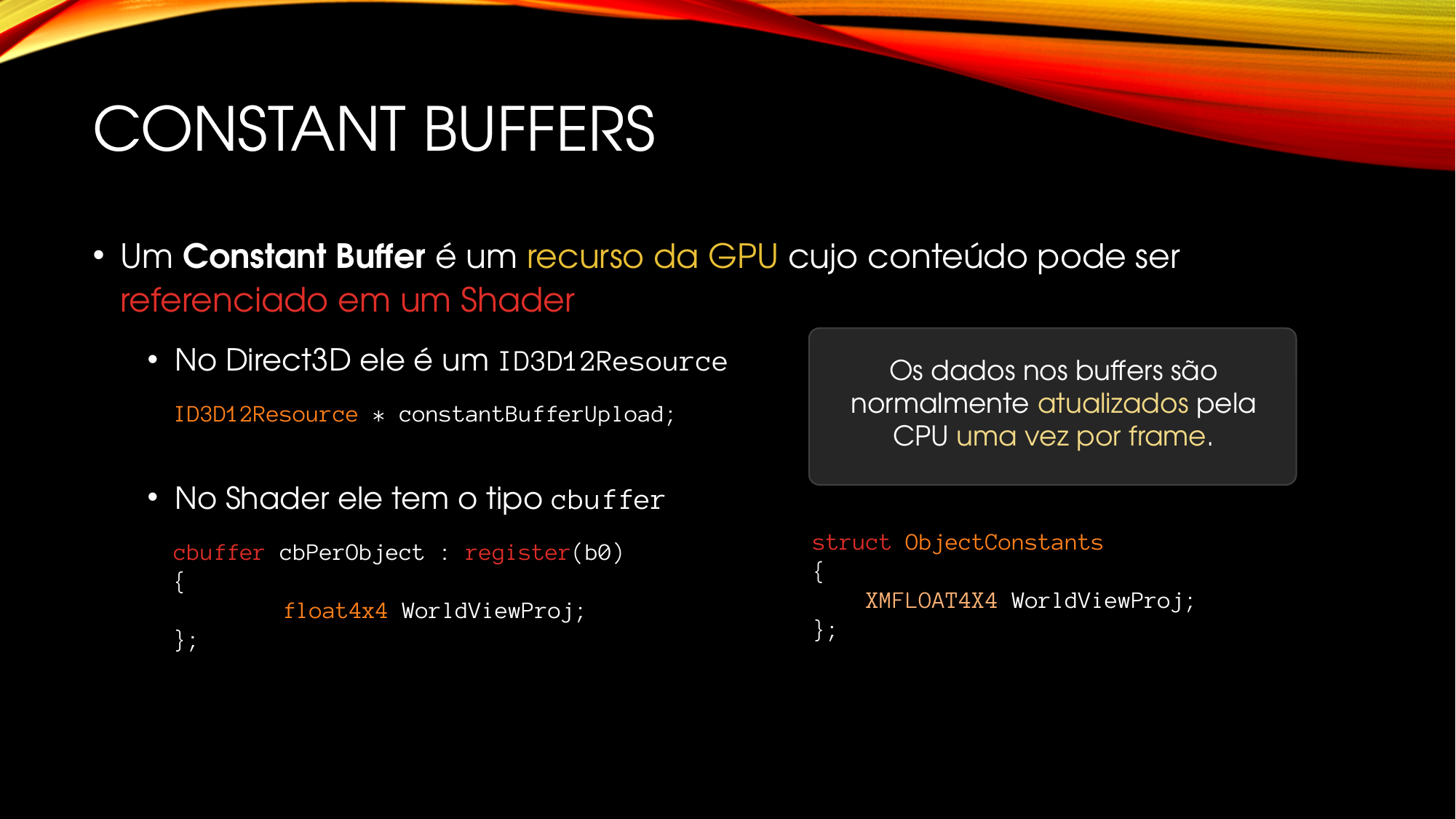

# Constant Buffers
Um Constant Buffer é um recurso da GPU cujo conteúdo pode ser referenciado em um Shader
No Direct3D ele é um ID3D12Resource

No Shader ele tem o tipo cbuffer

Os dados nos buffers são normalmente atualizados pela CPU uma vez por frame.
ID3D12Resource * constantBufferUpload;
struct ObjectConstants
{
    XMFLOAT4X4 WorldViewProj;
};
cbuffer cbPerObject : register(b0)
{
	float4x4 WorldViewProj;
};